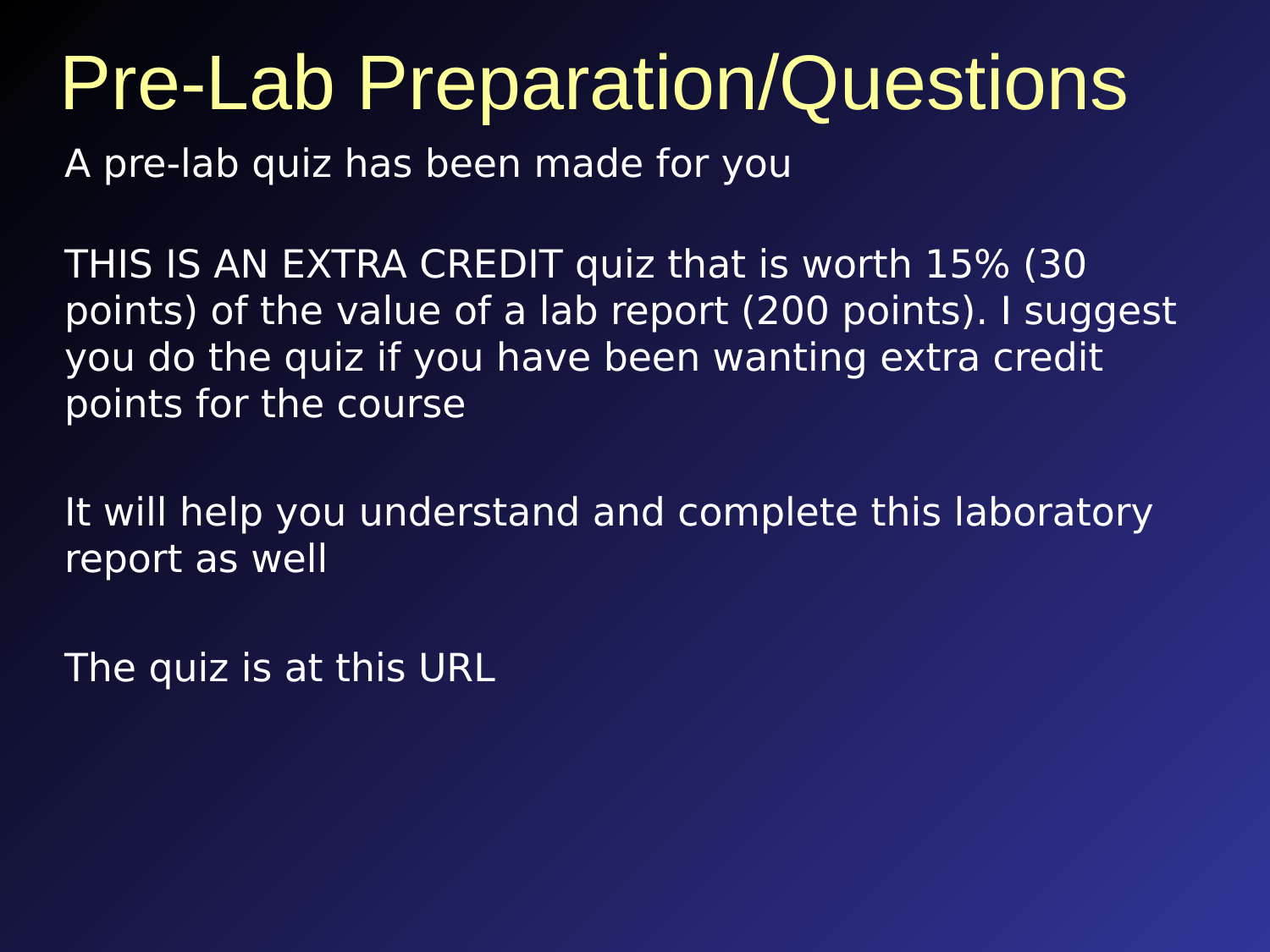

# Pre-Lab Preparation/Questions
A pre-lab quiz has been made for you
THIS IS AN EXTRA CREDIT quiz that is worth 15% (30 points) of the value of a lab report (200 points). I suggest you do the quiz if you have been wanting extra credit points for the course

It will help you understand and complete this laboratory report as well

The quiz is at this URL